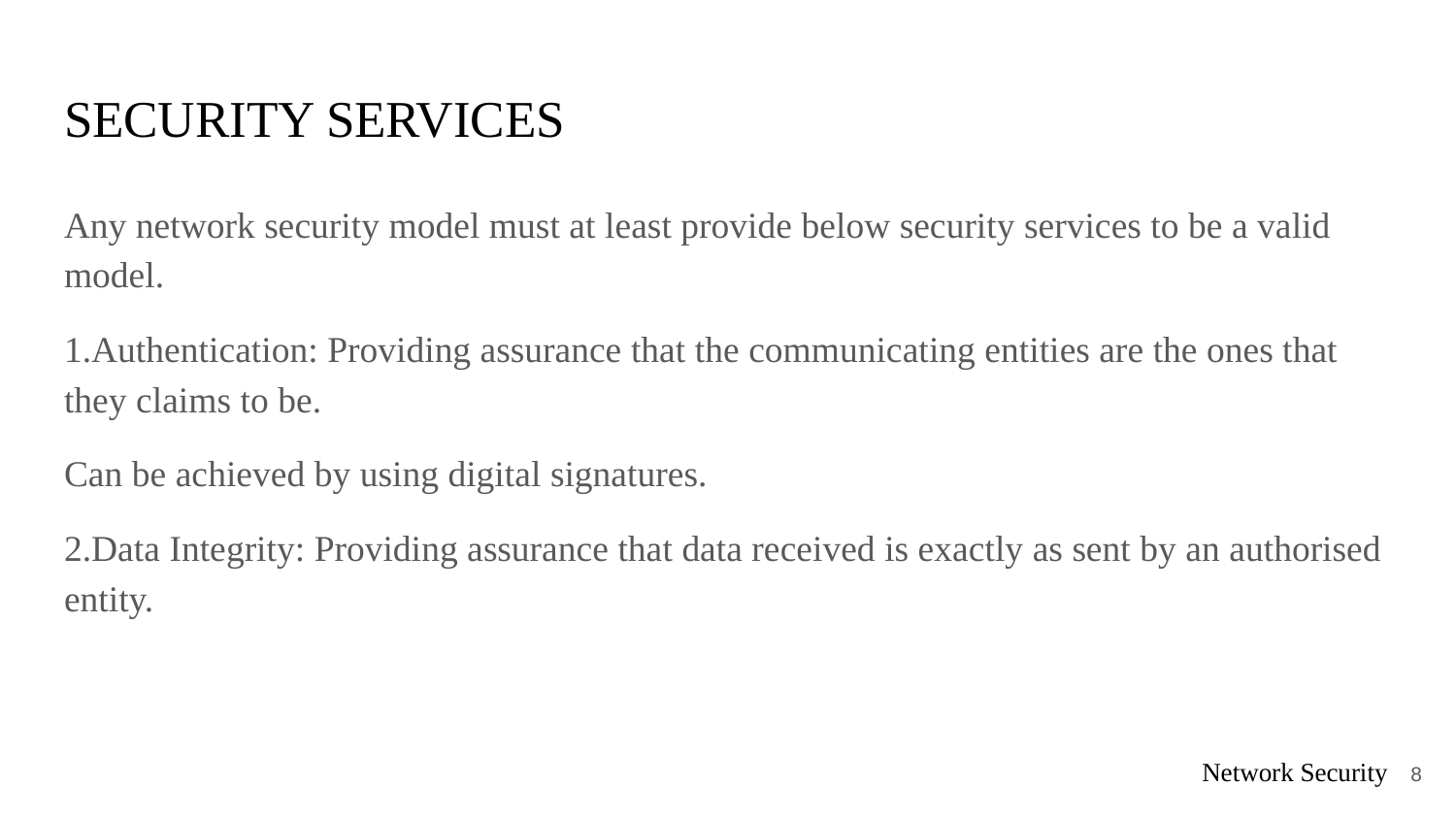

# SECURITY SERVICES
Any network security model must at least provide below security services to be a valid model.
1.Authentication: Providing assurance that the communicating entities are the ones that they claims to be.
Can be achieved by using digital signatures.
2.Data Integrity: Providing assurance that data received is exactly as sent by an authorised entity.

8